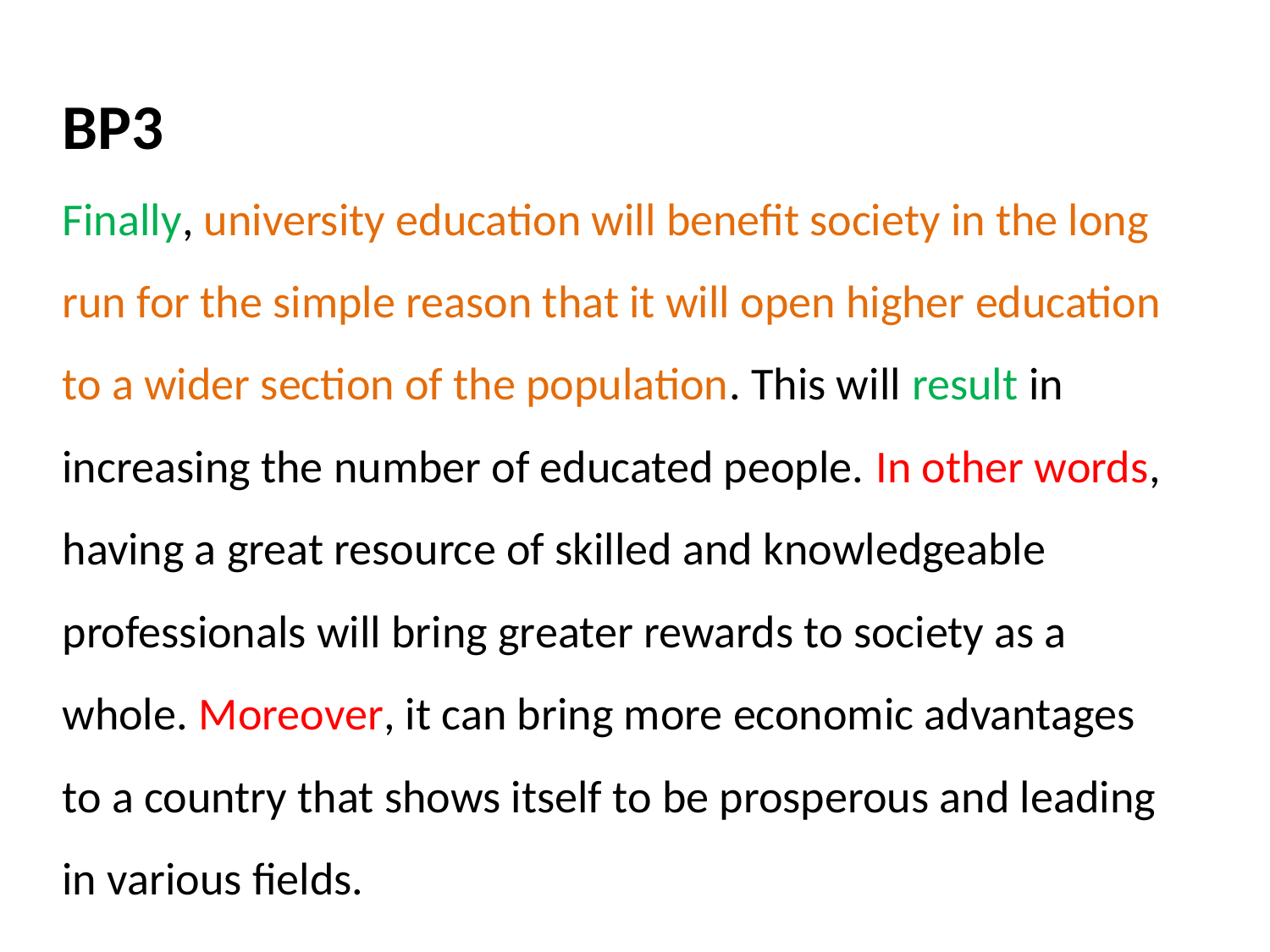

# BP3 Finally, university education will benefit society in the long run for the simple reason that it will open higher education to a wider section of the population. This will result in increasing the number of educated people. In other words, having a great resource of skilled and knowledgeable professionals will bring greater rewards to society as a whole. Moreover, it can bring more economic advantages to a country that shows itself to be prosperous and leading in various fields.